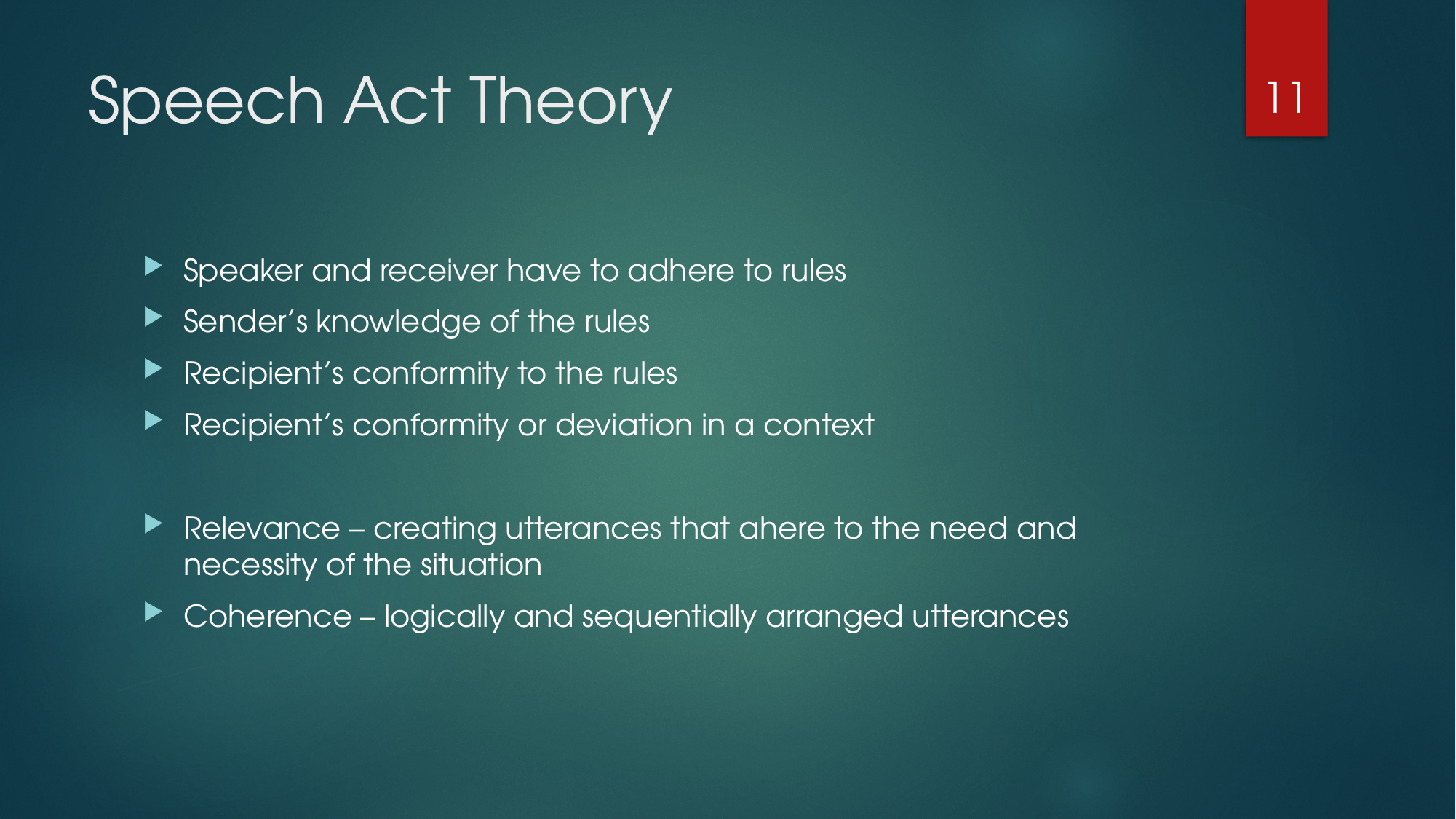

11
# Speech Act Theory
Speaker and receiver have to adhere to rules
Sender’s knowledge of the rules
Recipient’s conformity to the rules
Recipient’s conformity or deviation in a context

Relevance – creating utterances that ahere to the need and necessity of the situation
Coherence – logically and sequentially arranged utterances